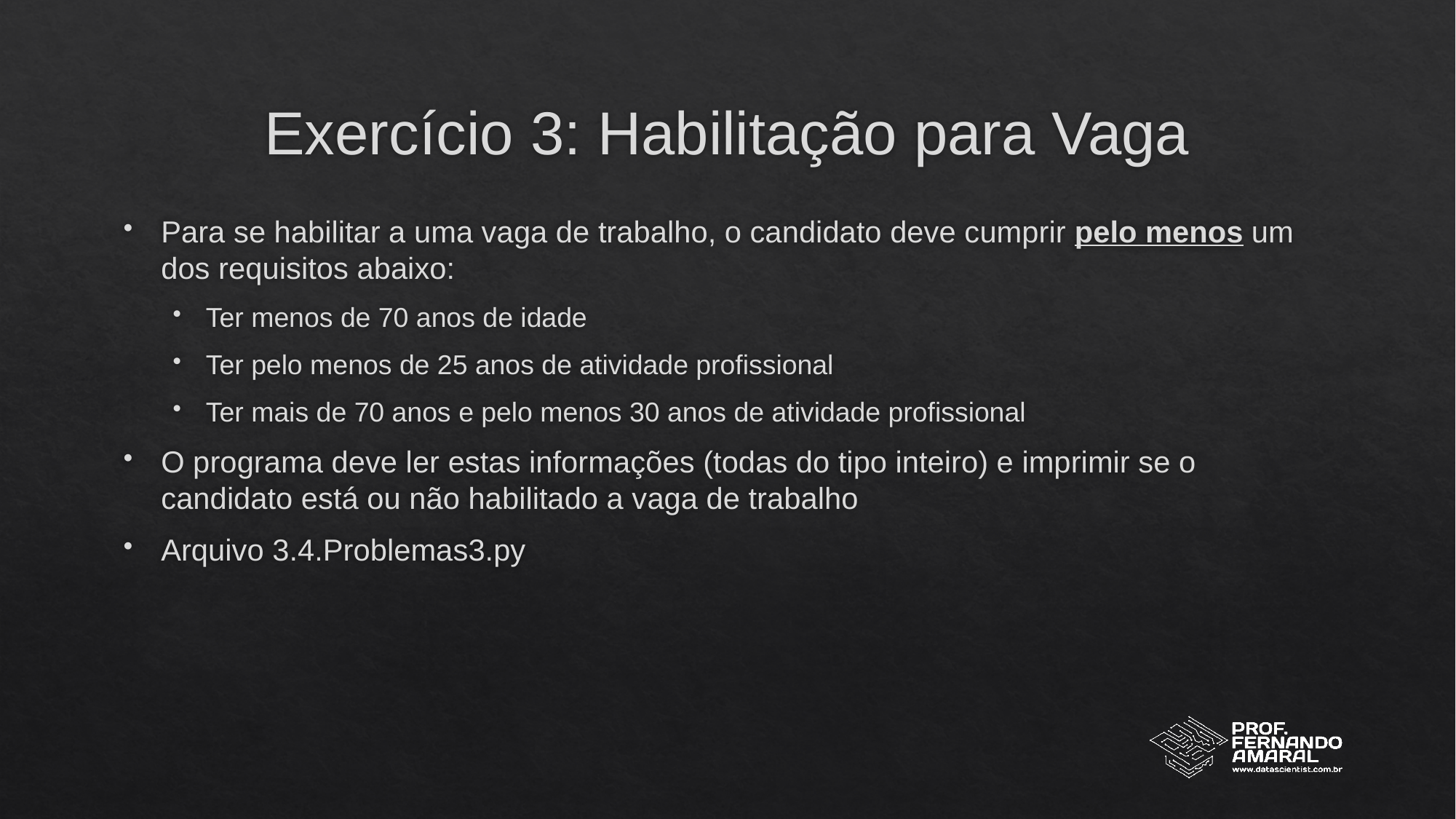

# Exercício 3: Habilitação para Vaga
Para se habilitar a uma vaga de trabalho, o candidato deve cumprir pelo menos um dos requisitos abaixo:
Ter menos de 70 anos de idade
Ter pelo menos de 25 anos de atividade profissional
Ter mais de 70 anos e pelo menos 30 anos de atividade profissional
O programa deve ler estas informações (todas do tipo inteiro) e imprimir se o candidato está ou não habilitado a vaga de trabalho
Arquivo 3.4.Problemas3.py